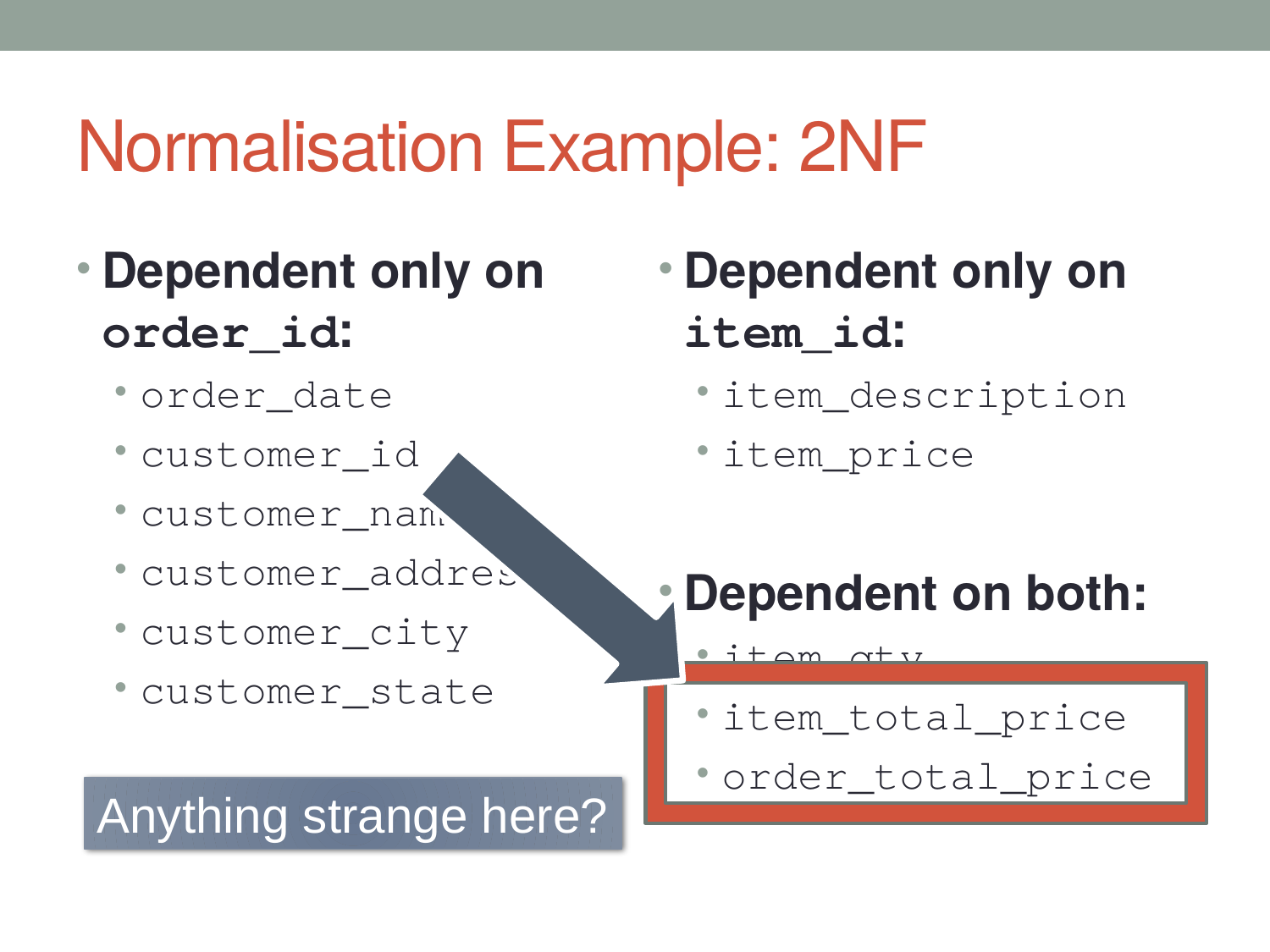

# Normalisation Example: 2NF
Dependent only on order_id:
order_date
customer_id
customer_name
customer_address
customer_city
customer_state
Dependent only on item_id:
item_description
item_price

Dependent on both:
item_qty
item_total_price
order_total_price

Anything strange here?